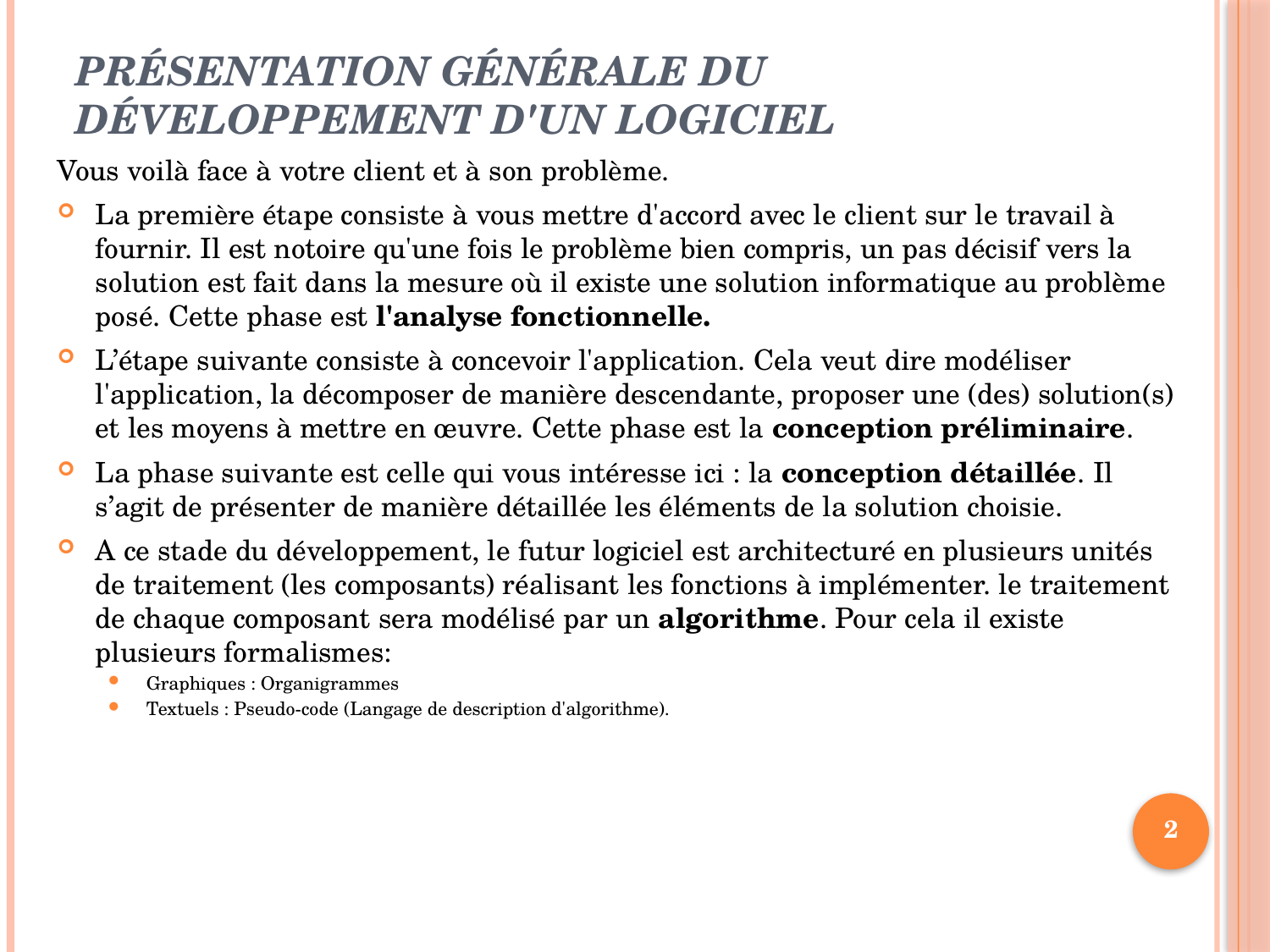

# Présentation générale du développement d'un Logiciel
Vous voilà face à votre client et à son problème.
La première étape consiste à vous mettre d'accord avec le client sur le travail à fournir. Il est notoire qu'une fois le problème bien compris, un pas décisif vers la solution est fait dans la mesure où il existe une solution informatique au problème posé. Cette phase est l'analyse fonctionnelle.
L’étape suivante consiste à concevoir l'application. Cela veut dire modéliser l'application, la décomposer de manière descendante, proposer une (des) solution(s) et les moyens à mettre en œuvre. Cette phase est la conception préliminaire.
La phase suivante est celle qui vous intéresse ici : la conception détaillée. Il s’agit de présenter de manière détaillée les éléments de la solution choisie.
A ce stade du développement, le futur logiciel est architecturé en plusieurs unités de traitement (les composants) réalisant les fonctions à implémenter. le traitement de chaque composant sera modélisé par un algorithme. Pour cela il existe plusieurs formalismes:
Graphiques : Organigrammes
Textuels : Pseudo-code (Langage de description d'algorithme).

2